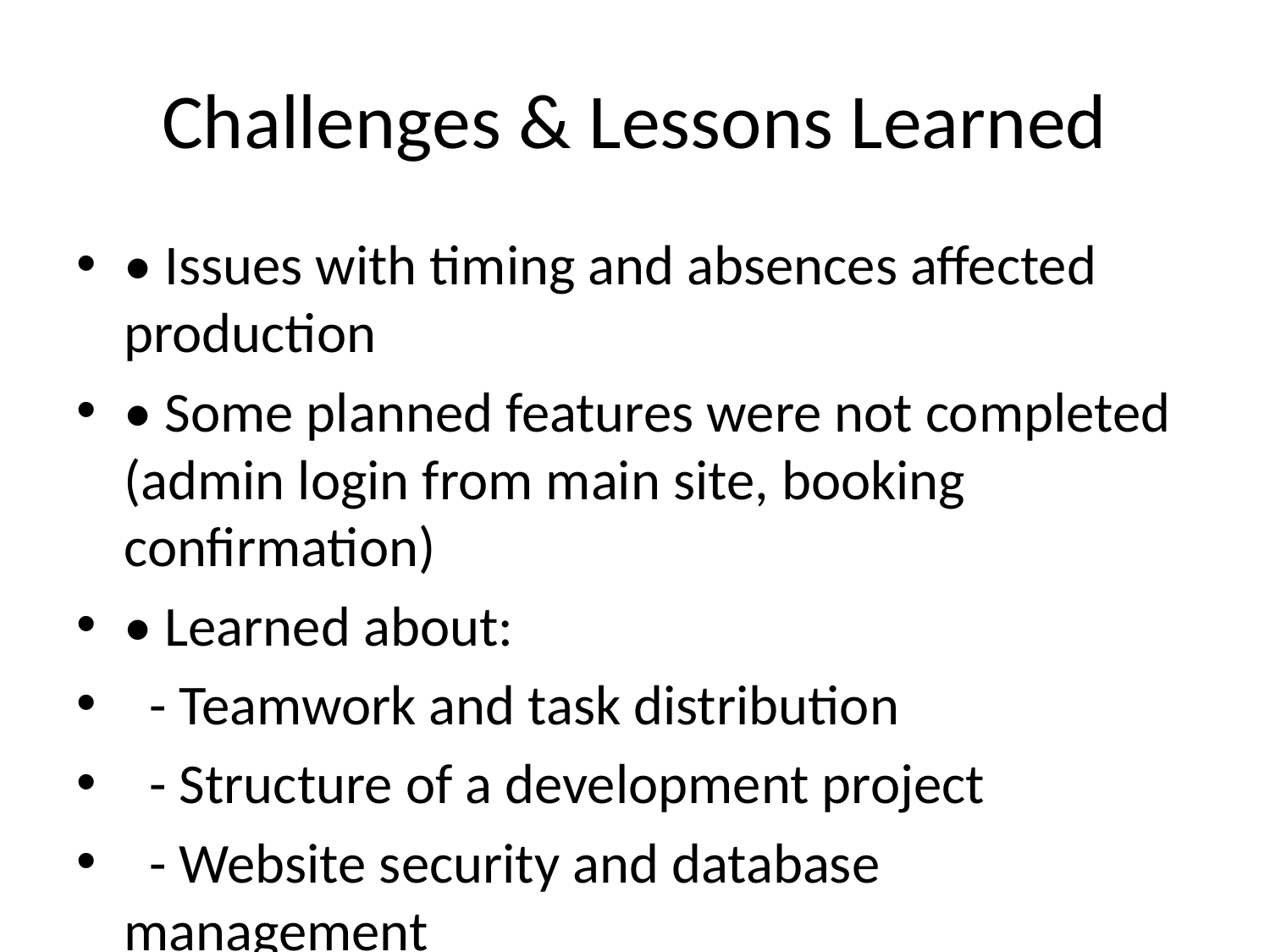

# Challenges & Lessons Learned
• Issues with timing and absences affected production
• Some planned features were not completed (admin login from main site, booking confirmation)
• Learned about:
  - Teamwork and task distribution
  - Structure of a development project
  - Website security and database management
  - Deployment using Render and MongoDB